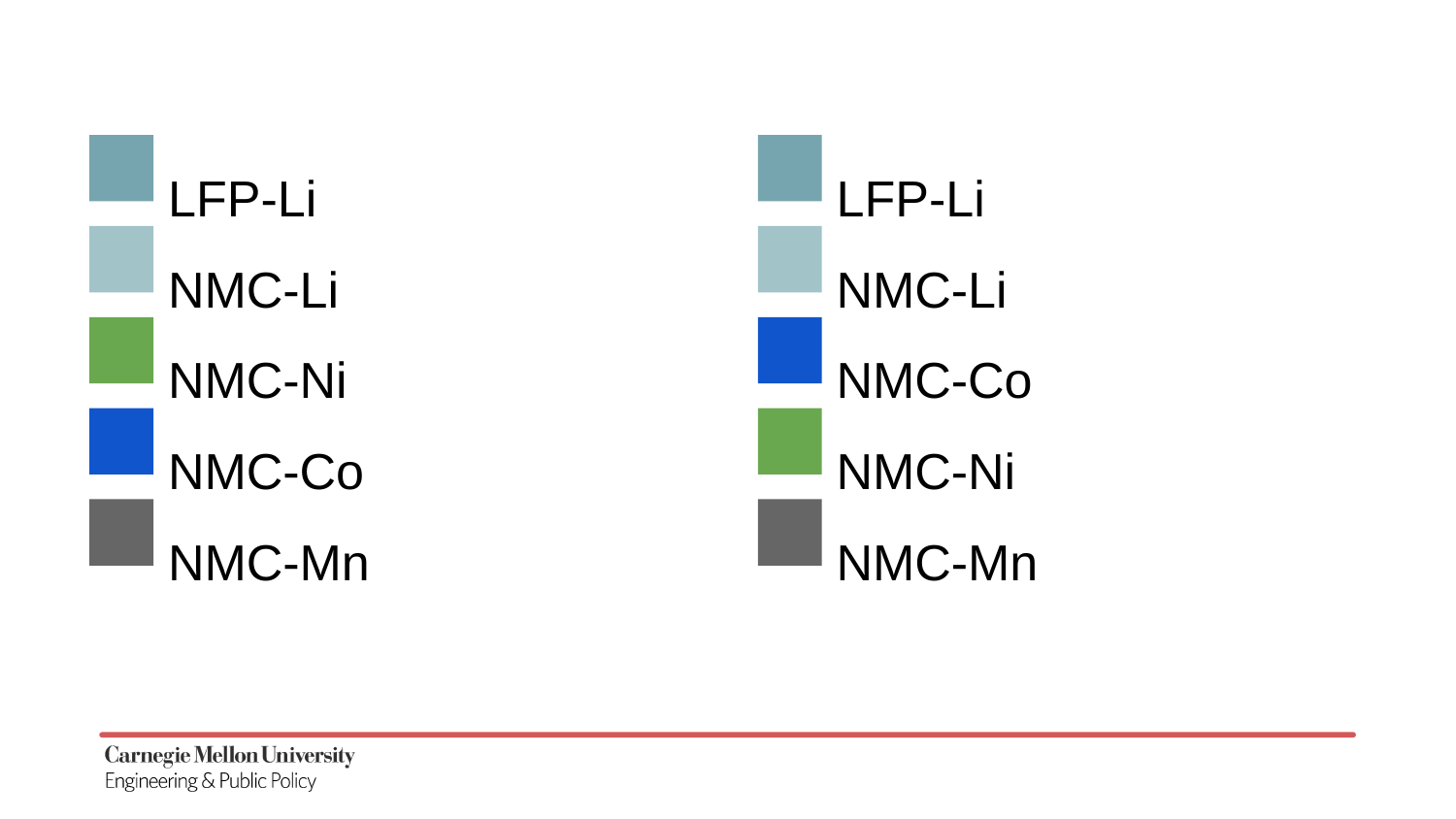

LFP-Li
NMC-Li
NMC-Ni
NMC-Co
NMC-Mn
LFP-Li
NMC-Li
NMC-Co
NMC-Ni
NMC-Mn